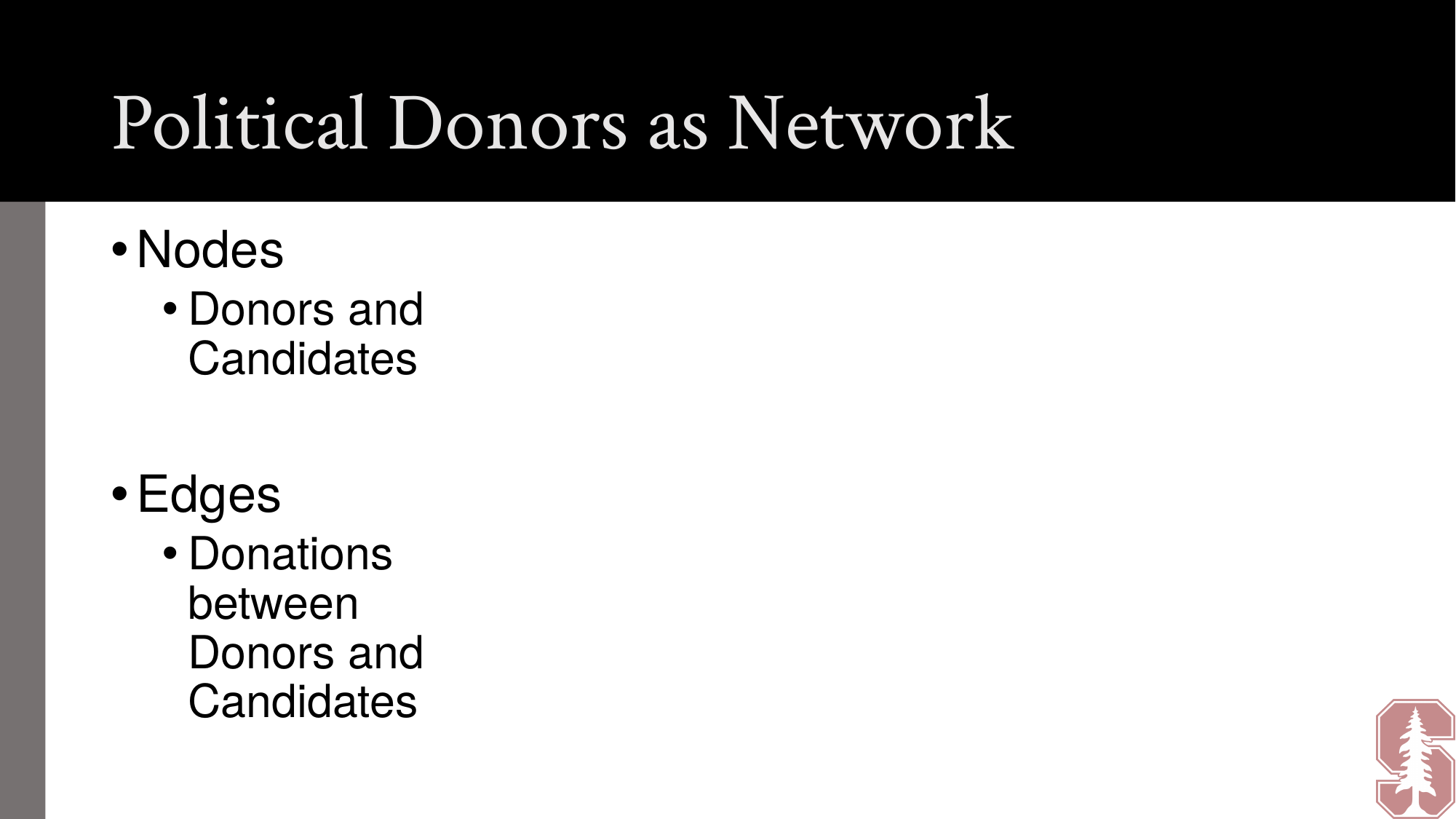

# Political Donors as Network
Nodes
Donors and Candidates

Edges
Donations between Donors and Candidates